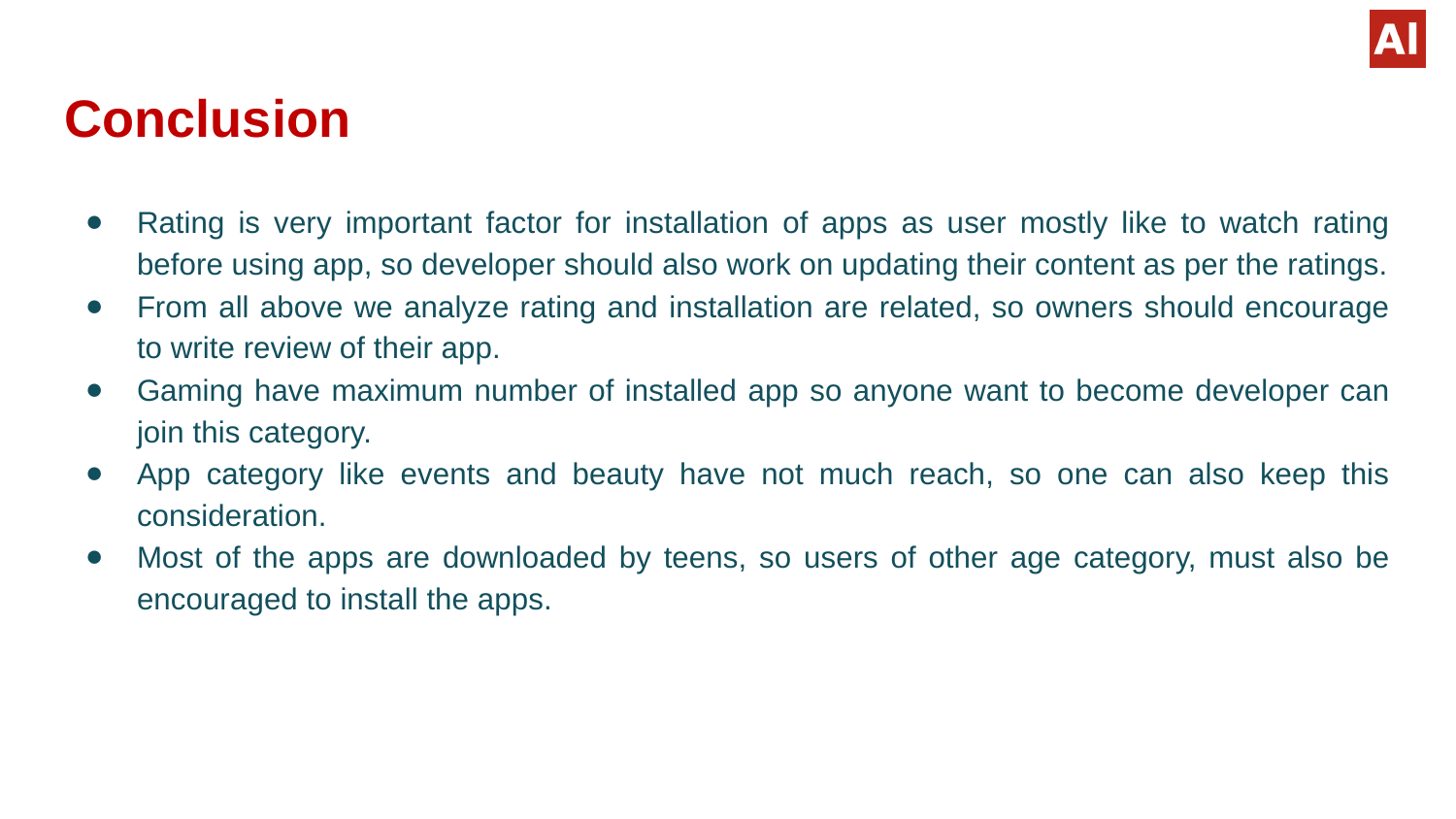

# Conclusion
Rating is very important factor for installation of apps as user mostly like to watch rating before using app, so developer should also work on updating their content as per the ratings.
From all above we analyze rating and installation are related, so owners should encourage to write review of their app.
Gaming have maximum number of installed app so anyone want to become developer can join this category.
App category like events and beauty have not much reach, so one can also keep this consideration.
Most of the apps are downloaded by teens, so users of other age category, must also be encouraged to install the apps.